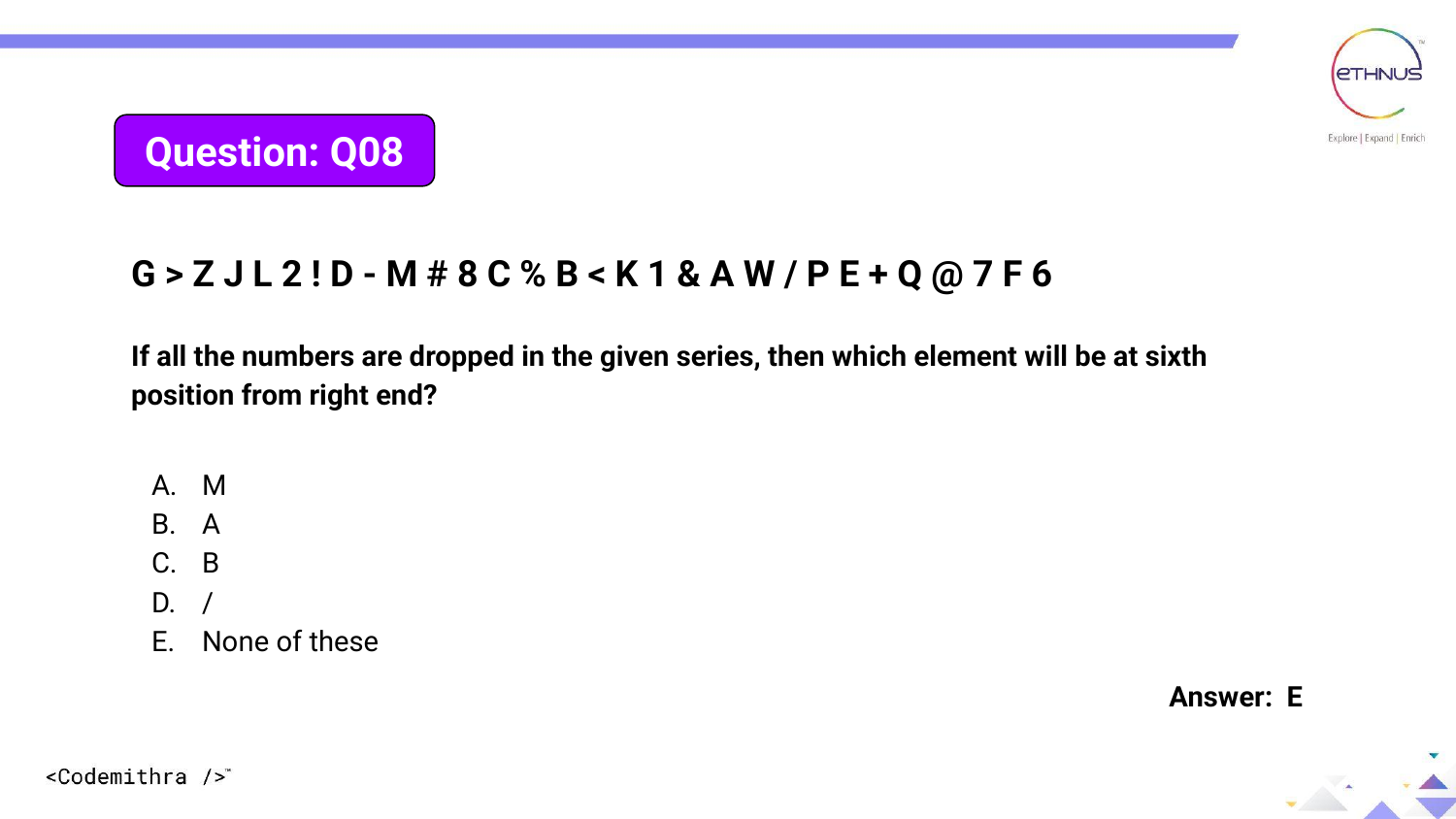

Question: 08
Question: Q08
G > Z J L 2 ! D - M # 8 C % B < K 1 & A W / P E + Q @ 7 F 6

If all the numbers are dropped in the given series, then which element will be at sixth  position from right end?

M
A
B
/
None of these
Answer:  E